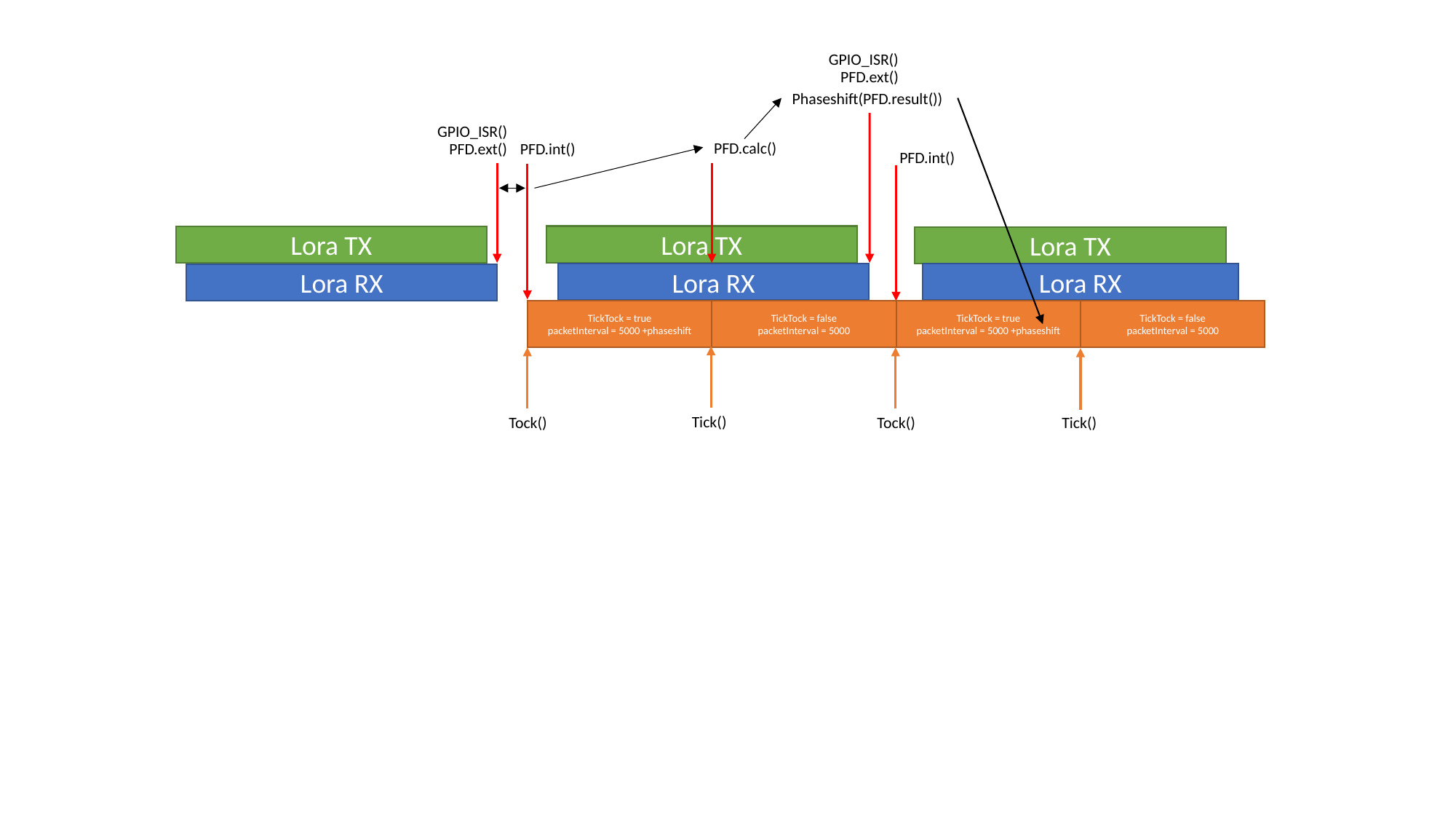

GPIO_ISR()
PFD.ext()
Phaseshift(PFD.result())
PFD.calc()
PFD.ext()
PFD.int()
Lora RX
TickTock = true
packetInterval = 5000 +phaseshift
TickTock = false
packetInterval = 5000
Tock()
GPIO_ISR()
PFD.int()
Lora TX
Lora TX
Lora TX
Lora RX
Lora RX
TickTock = true
packetInterval = 5000 +phaseshift
TickTock = false
packetInterval = 5000
Tick()
Tock()
Tick()